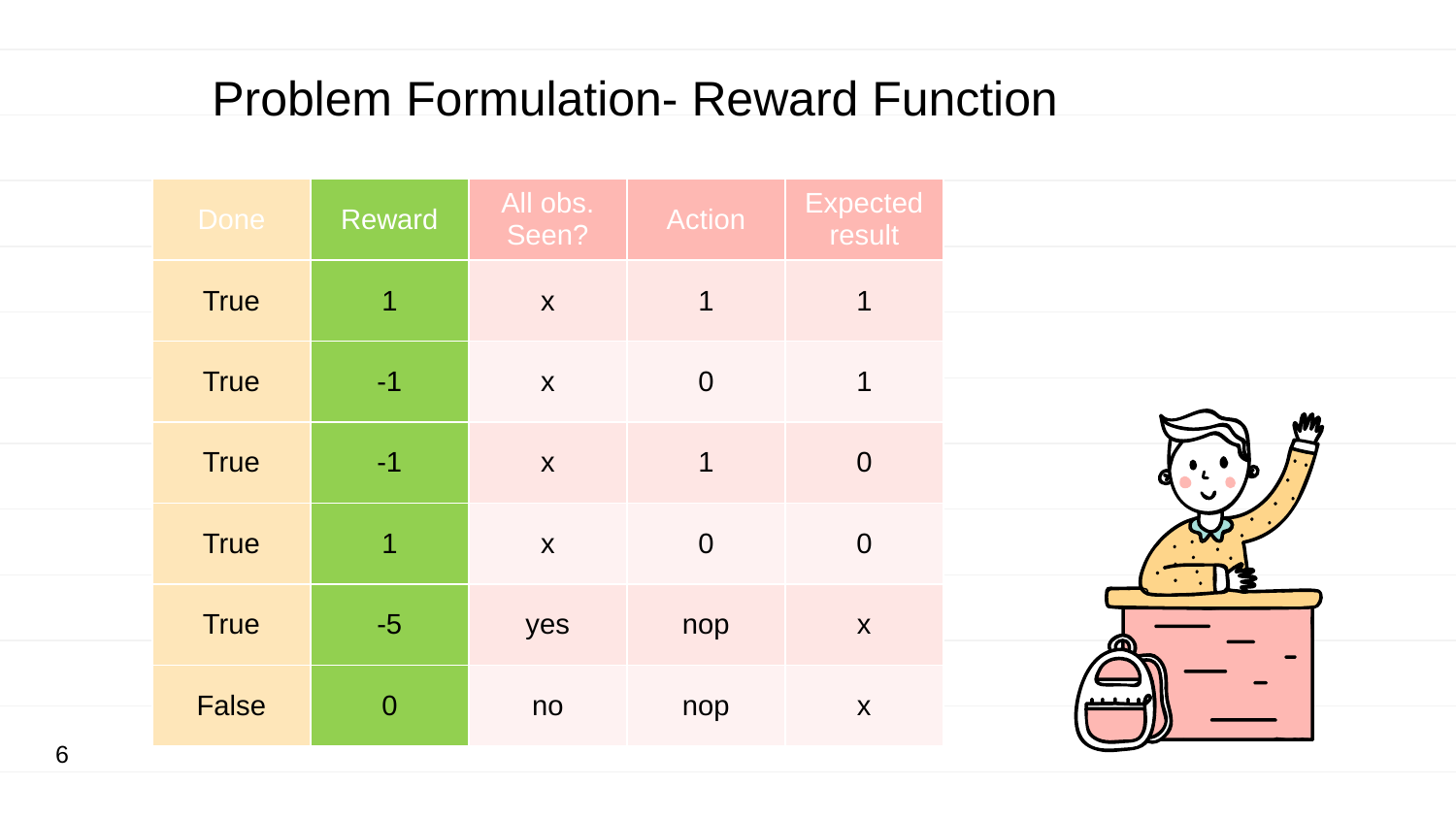

# Problem Formulation- Reward Function
| Done | Reward | All obs. Seen? | Action | Expected result |
| --- | --- | --- | --- | --- |
| True | 1 | x | 1 | 1 |
| True | -1 | x | 0 | 1 |
| True | -1 | x | 1 | 0 |
| True | 1 | x | 0 | 0 |
| True | -5 | yes | nop | x |
| False | 0 | no | nop | x |

6